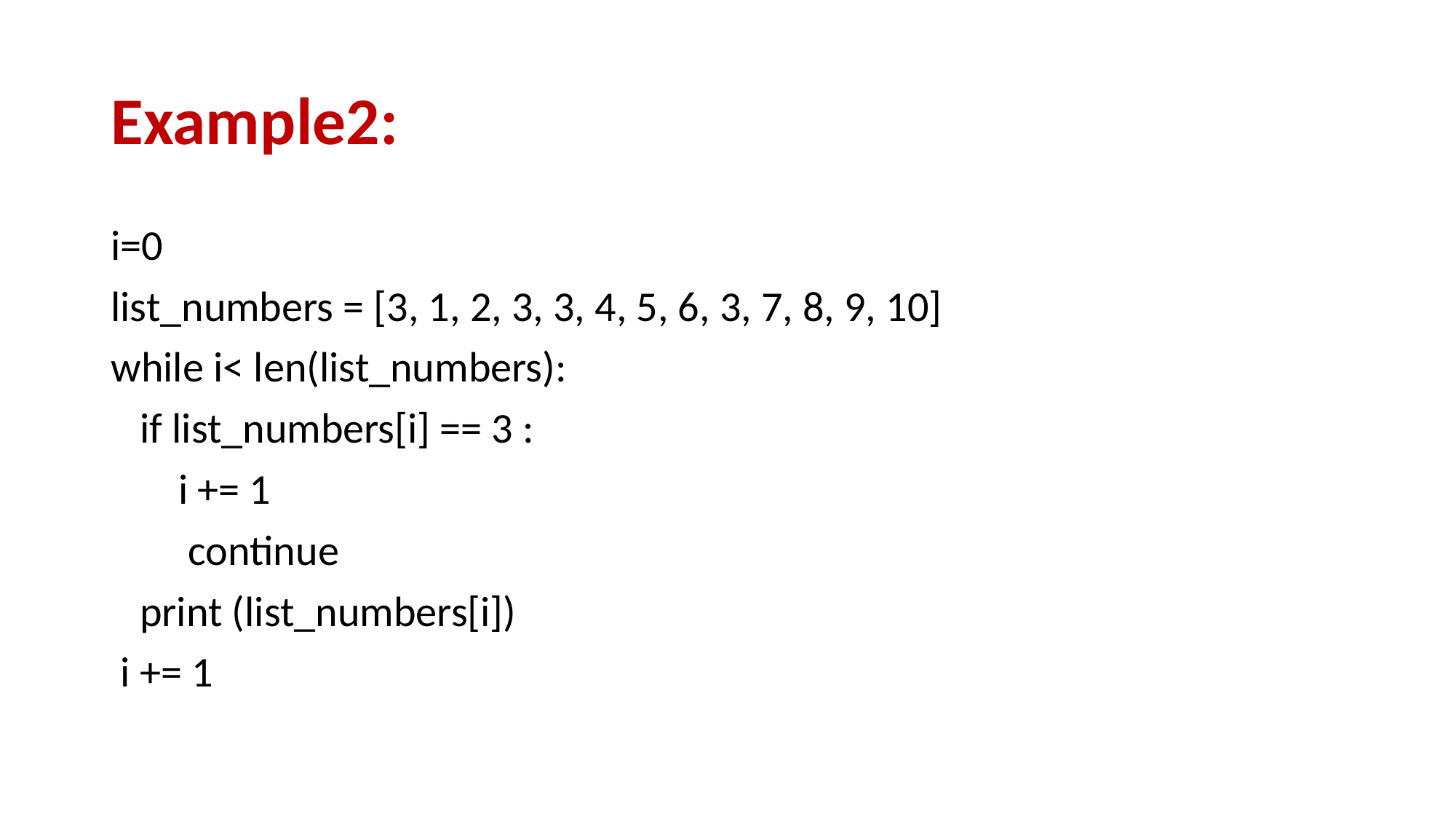

# Example2:
i=0
list_numbers = [3, 1, 2, 3, 3, 4, 5, 6, 3, 7, 8, 9, 10]
while i< len(list_numbers):
   if list_numbers[i] == 3 :
       i += 1
        continue
   print (list_numbers[i])
 i += 1